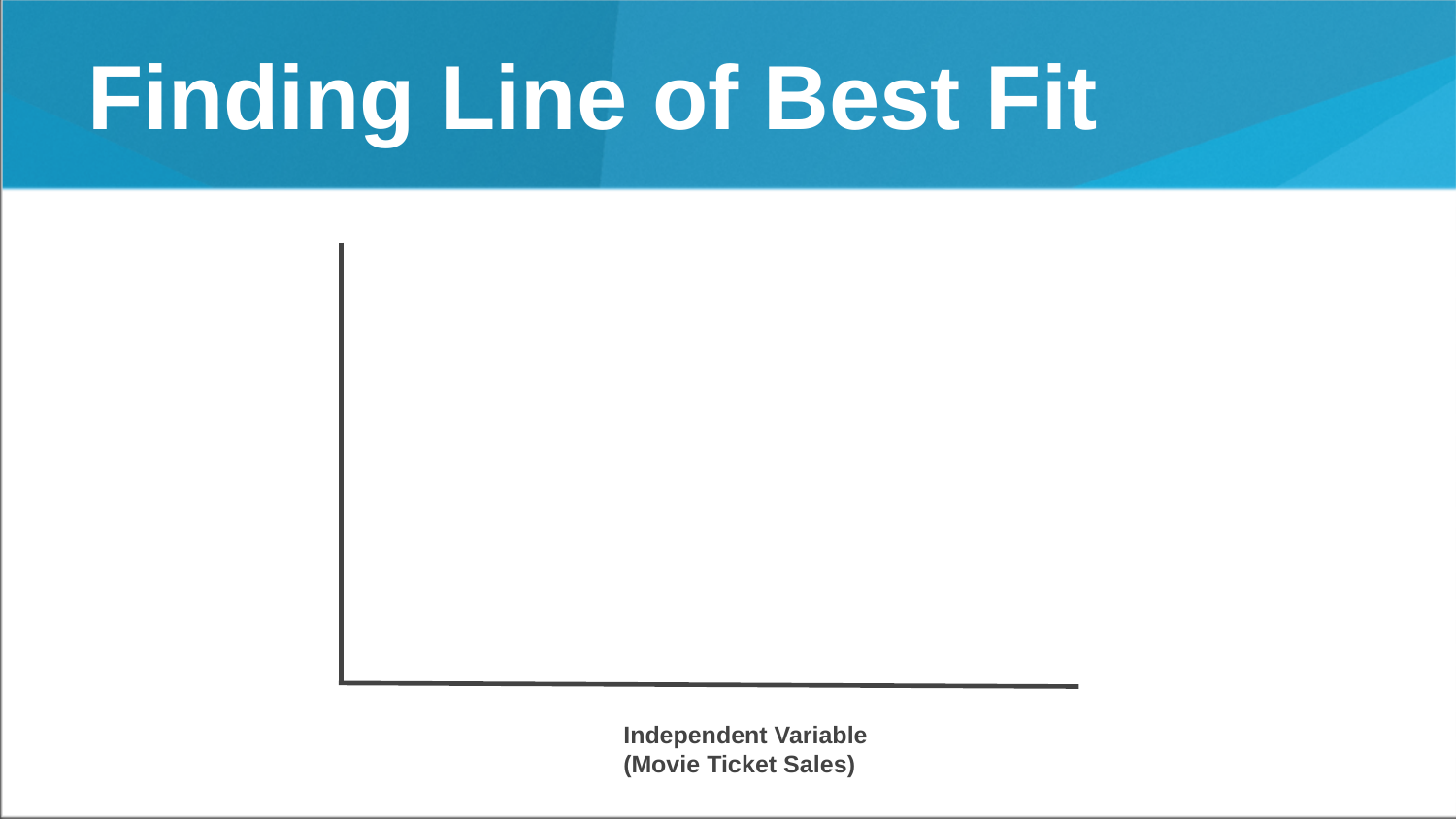

# Finding Line of Best Fit

Independent Variable (Movie Ticket Sales)